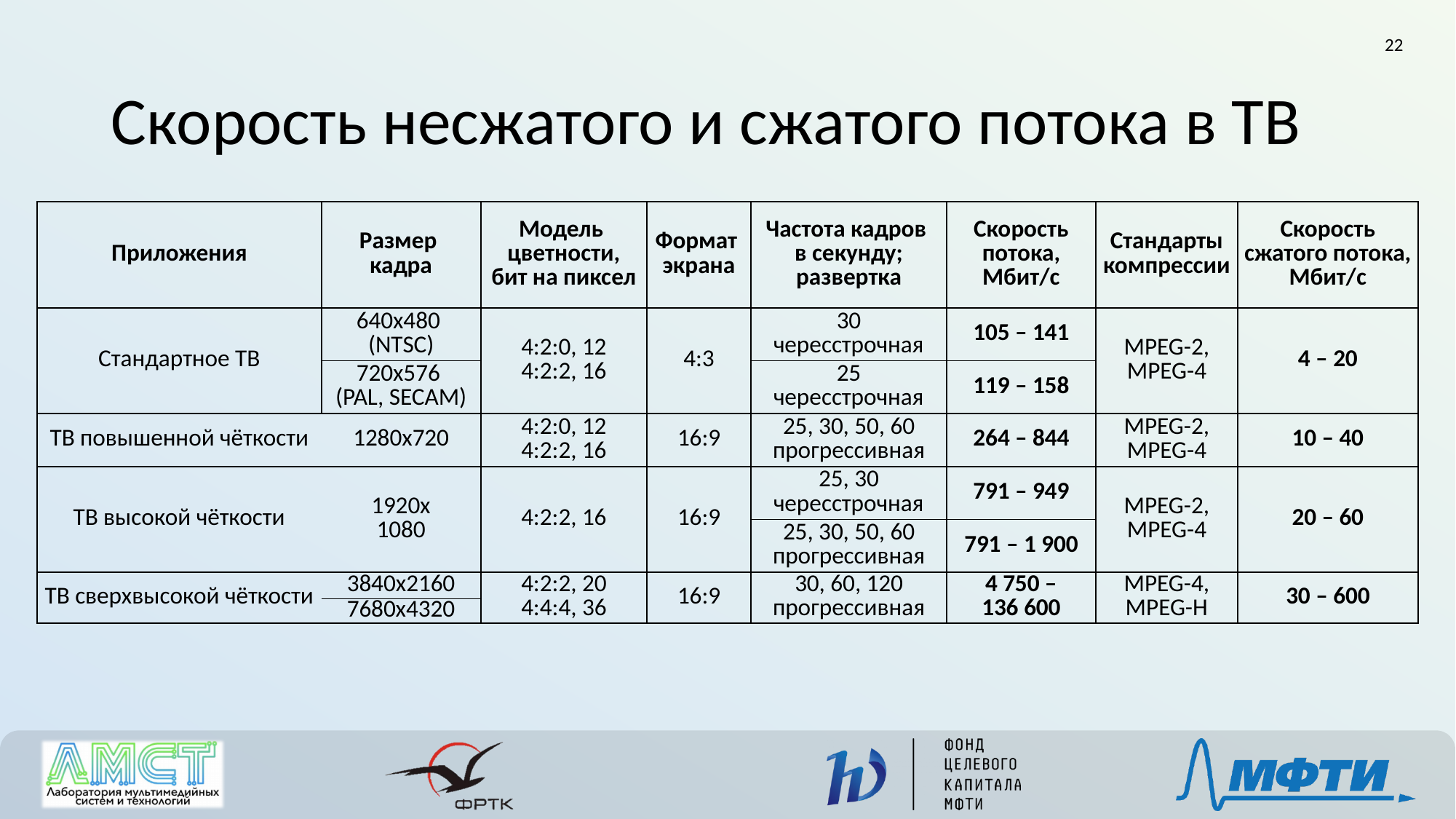

22
# Скорость несжатого и сжатого потока в ТВ
| Приложения | Размер кадра | Модель цветности, бит на пиксел | Формат экрана | Частота кадров в секунду; развертка | Скорость потока, Мбит/с | Стандарты компрессии | Скорость сжатого потока, Мбит/с |
| --- | --- | --- | --- | --- | --- | --- | --- |
| Стандартное ТВ | 640x480 (NTSC) | 4:2:0, 12 4:2:2, 16 | 4:3 | 30 чересстрочная | 105 – 141 | MPEG-2, MPEG-4 | 4 – 20 |
|  | 720x576 (PAL, SECAM) |  |  | 25 чересстрочная | 119 – 158 |  |  |
| ТВ повышенной чёткости | 1280x720 | 4:2:0, 12 4:2:2, 16 | 16:9 | 25, 30, 50, 60 прогрессивная | 264 – 844 | MPEG-2, MPEG-4 | 10 – 40 |
| ТВ высокой чёткости | 1920x 1080 | 4:2:2, 16 | 16:9 | 25, 30 чересстрочная | 791 – 949 | MPEG-2, MPEG-4 | 20 – 60 |
|  |  |  |  | 25, 30, 50, 60 прогрессивная | 791 – 1 900 |  |  |
| ТВ сверхвысокой чёткости | 3840x2160 | 4:2:2, 20 4:4:4, 36 | 16:9 | 30, 60, 120 прогрессивная | 4 750 – 136 600 | MPEG-4, MPEG-H | 30 – 600 |
|  | 7680x4320 | 4:4:4, 36 |  |  | 136 600 |  |  |